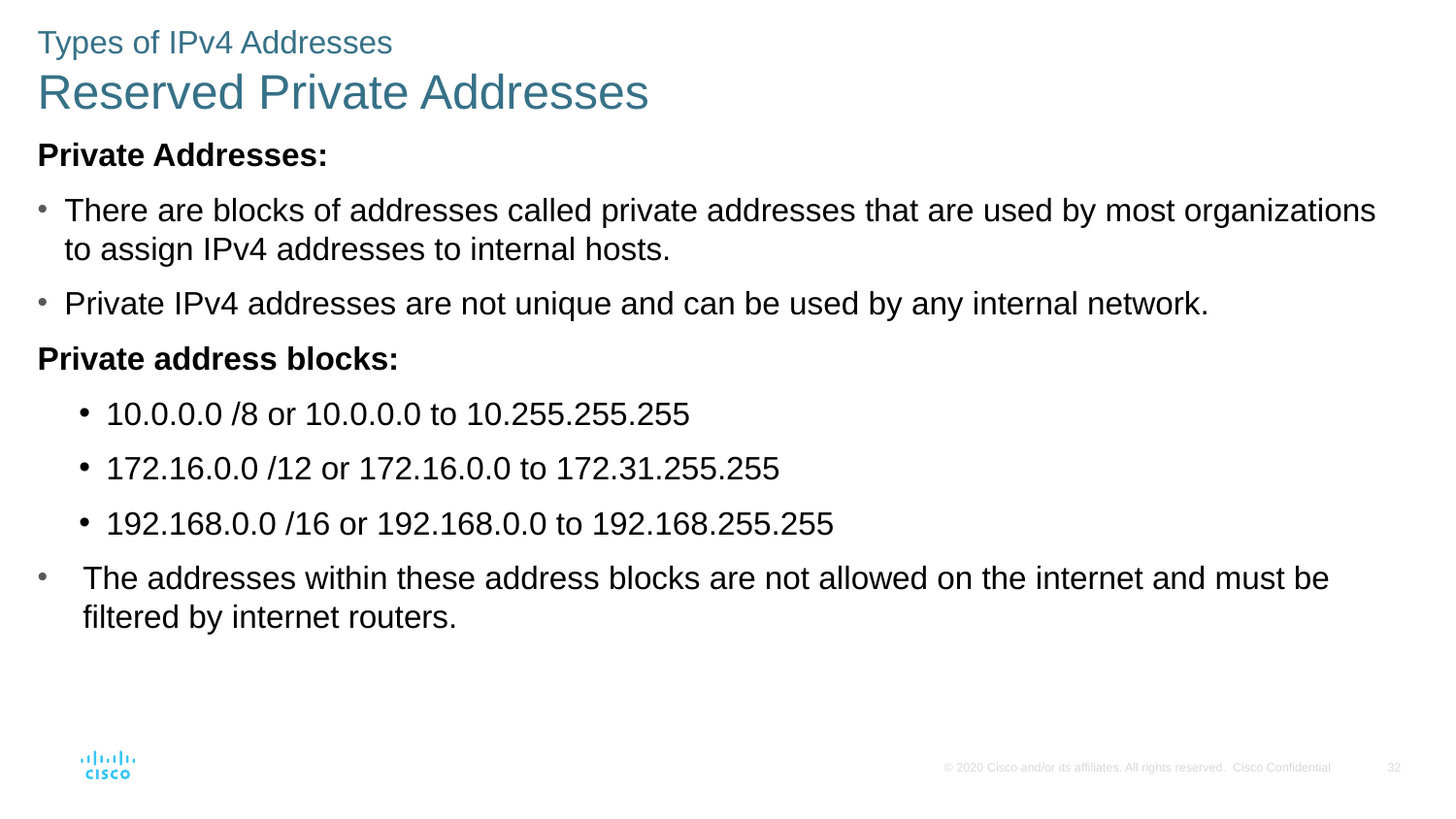

Types of IPv4 Addresses
Reserved Private Addresses
Private Addresses:
There are blocks of addresses called private addresses that are used by most organizations to assign IPv4 addresses to internal hosts.
Private IPv4 addresses are not unique and can be used by any internal network.
Private address blocks:
10.0.0.0 /8 or 10.0.0.0 to 10.255.255.255
172.16.0.0 /12 or 172.16.0.0 to 172.31.255.255
192.168.0.0 /16 or 192.168.0.0 to 192.168.255.255
The addresses within these address blocks are not allowed on the internet and must be filtered by internet routers.